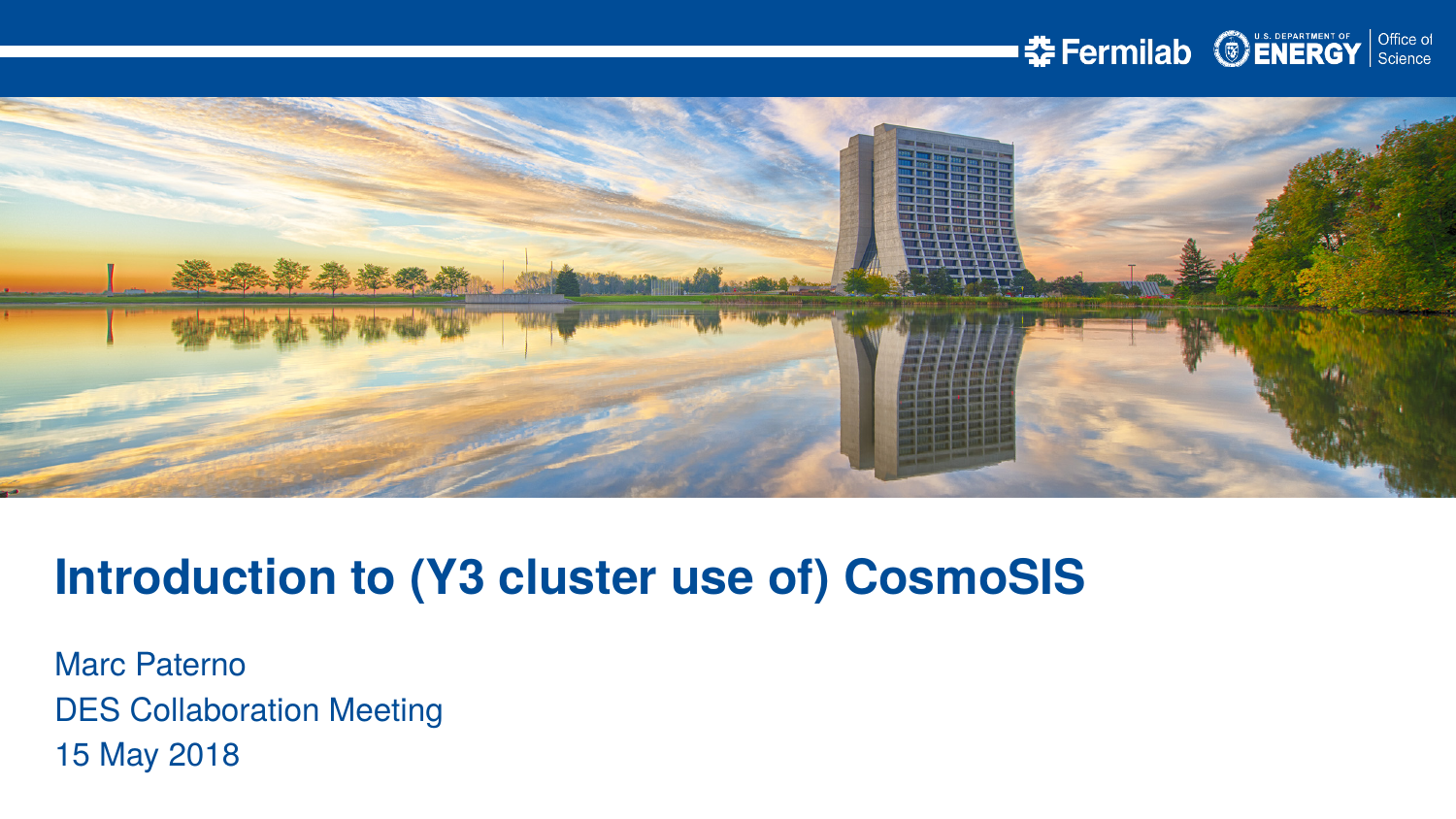

Introduction to (Y3 cluster use of) CosmoSIS
Marc Paterno
DES Collaboration Meeting
15 May 2018